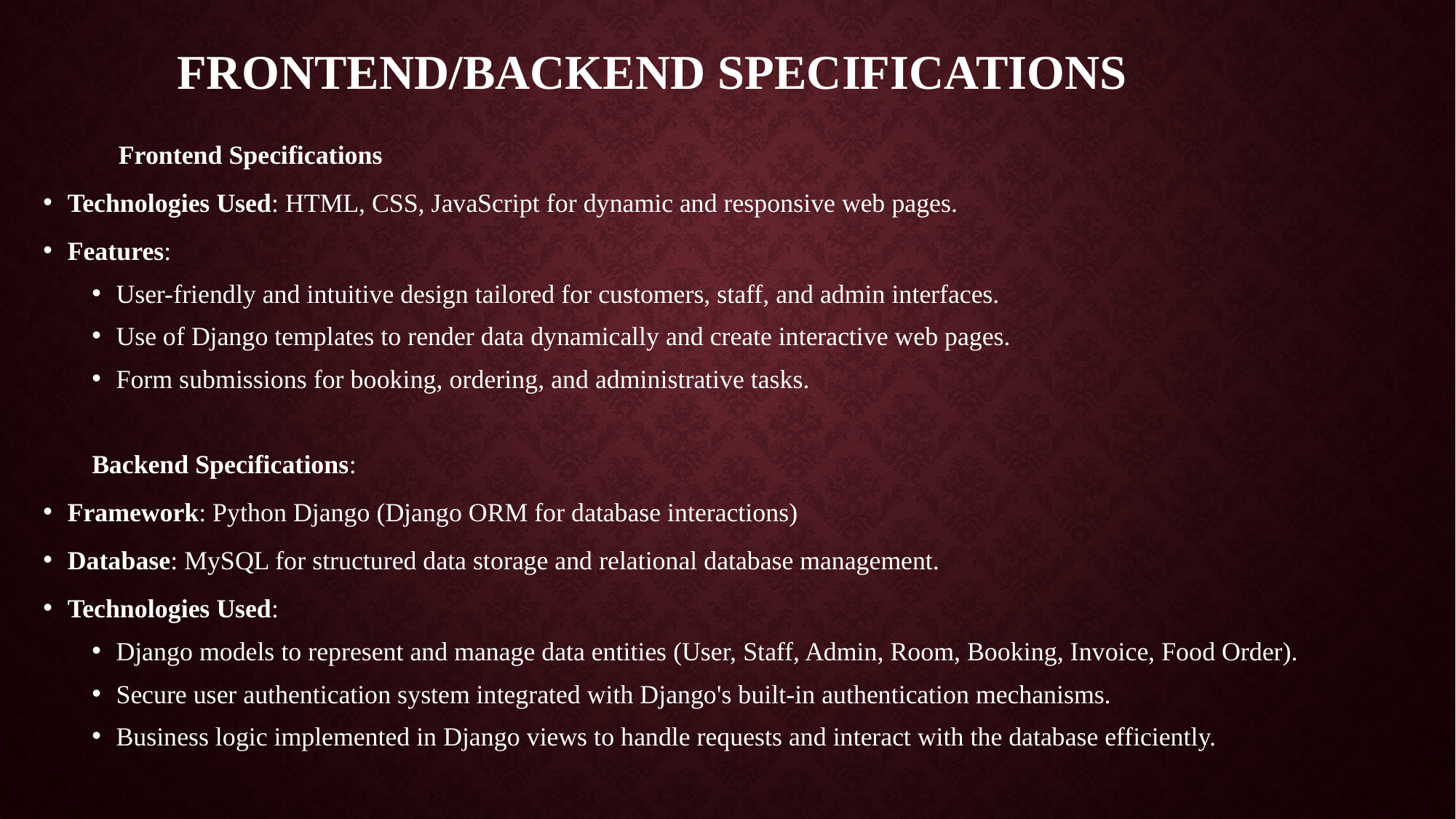

# FRONTEND/BACKEND SPECIFICATIONS
 	Frontend Specifications
Technologies Used: HTML, CSS, JavaScript for dynamic and responsive web pages.
Features:
User-friendly and intuitive design tailored for customers, staff, and admin interfaces.
Use of Django templates to render data dynamically and create interactive web pages.
Form submissions for booking, ordering, and administrative tasks.

	Backend Specifications:
Framework: Python Django (Django ORM for database interactions)
Database: MySQL for structured data storage and relational database management.
Technologies Used:
Django models to represent and manage data entities (User, Staff, Admin, Room, Booking, Invoice, Food Order).
Secure user authentication system integrated with Django's built-in authentication mechanisms.
Business logic implemented in Django views to handle requests and interact with the database efficiently.